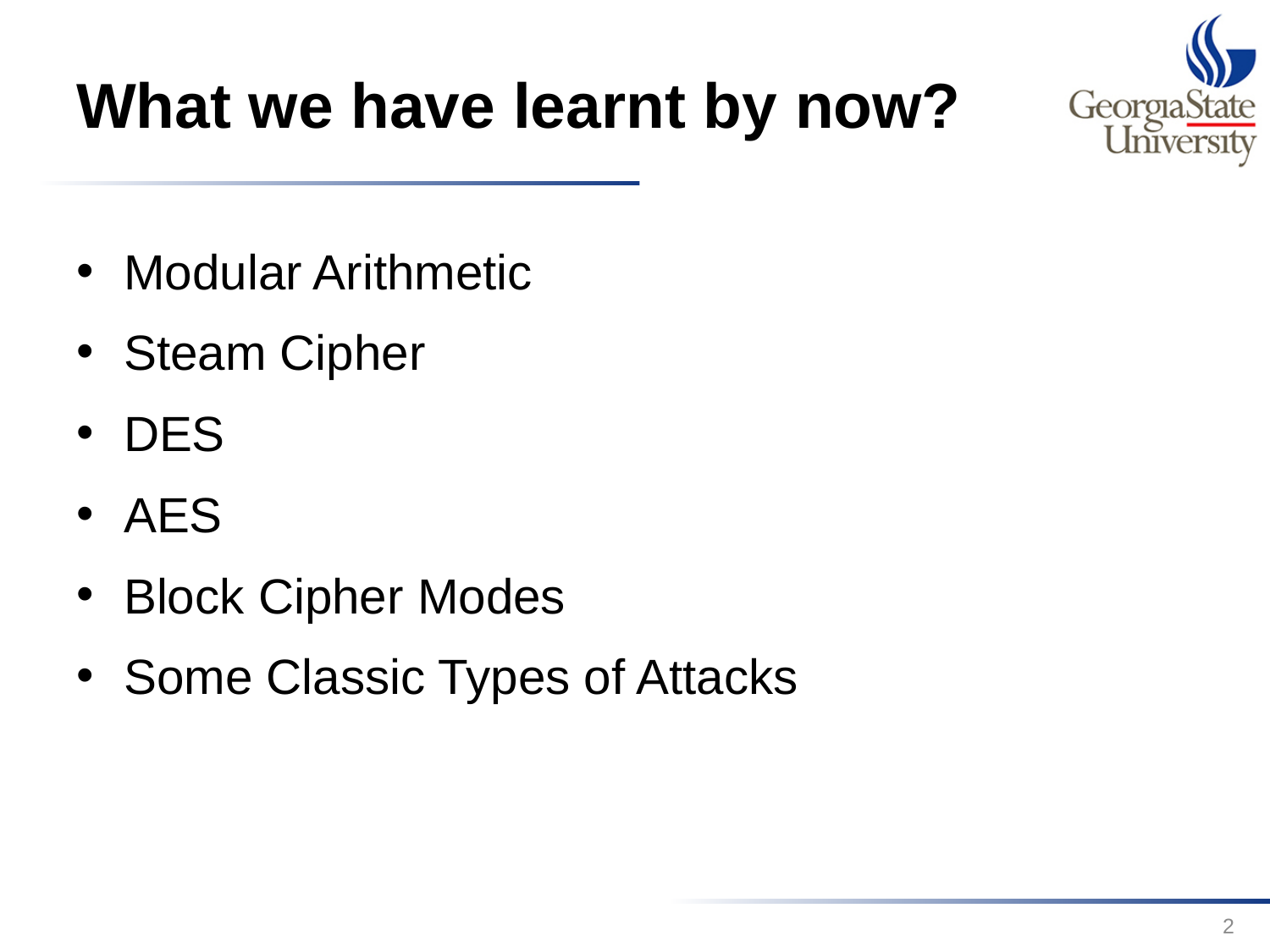

# What we have learnt by now?
Modular Arithmetic
Steam Cipher
DES
AES
Block Cipher Modes
Some Classic Types of Attacks
2